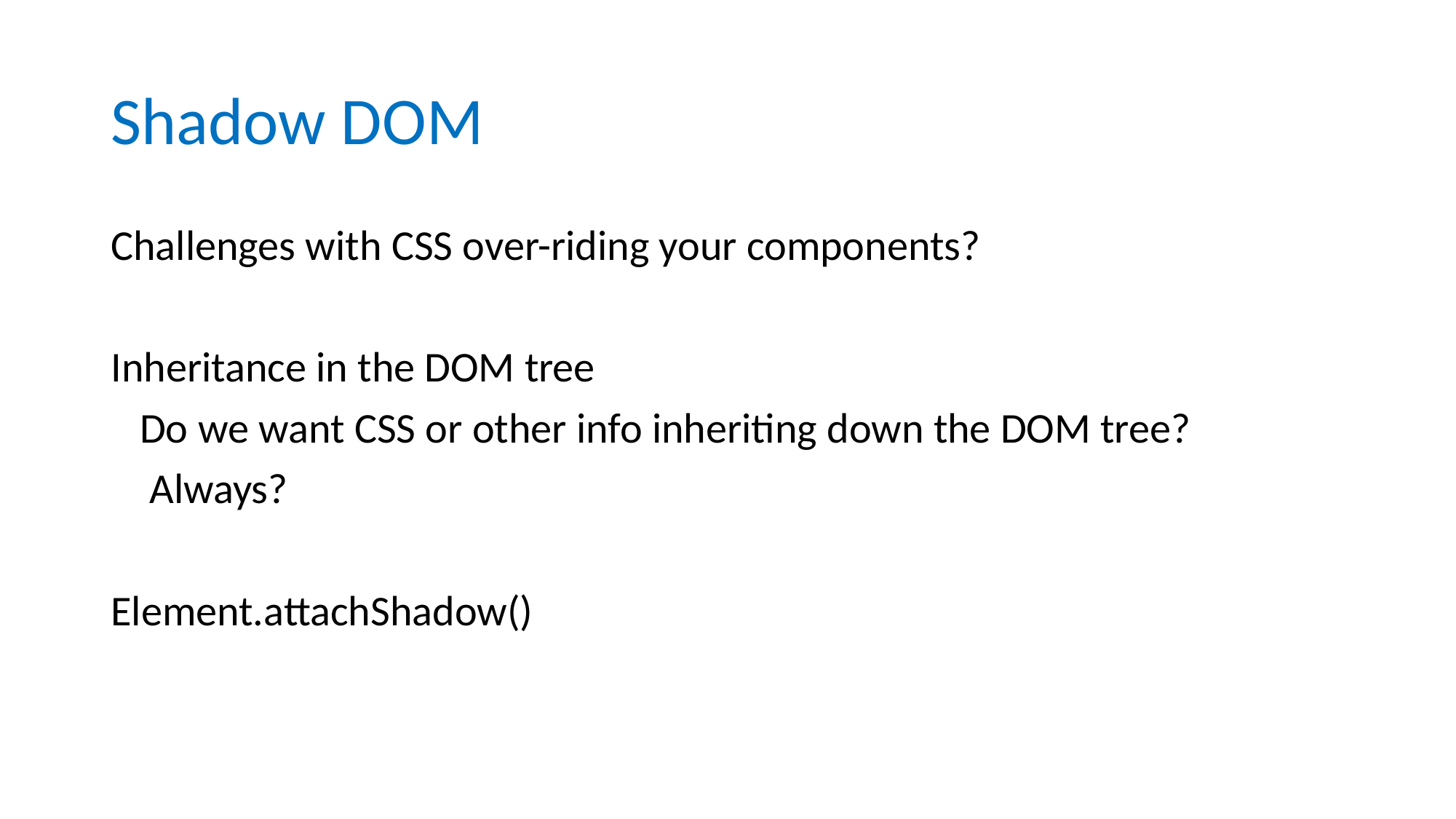

# Shadow DOM
Challenges with CSS over-riding your components?

Inheritance in the DOM tree
   Do we want CSS or other info inheriting down the DOM tree?
    Always?

Element.attachShadow()